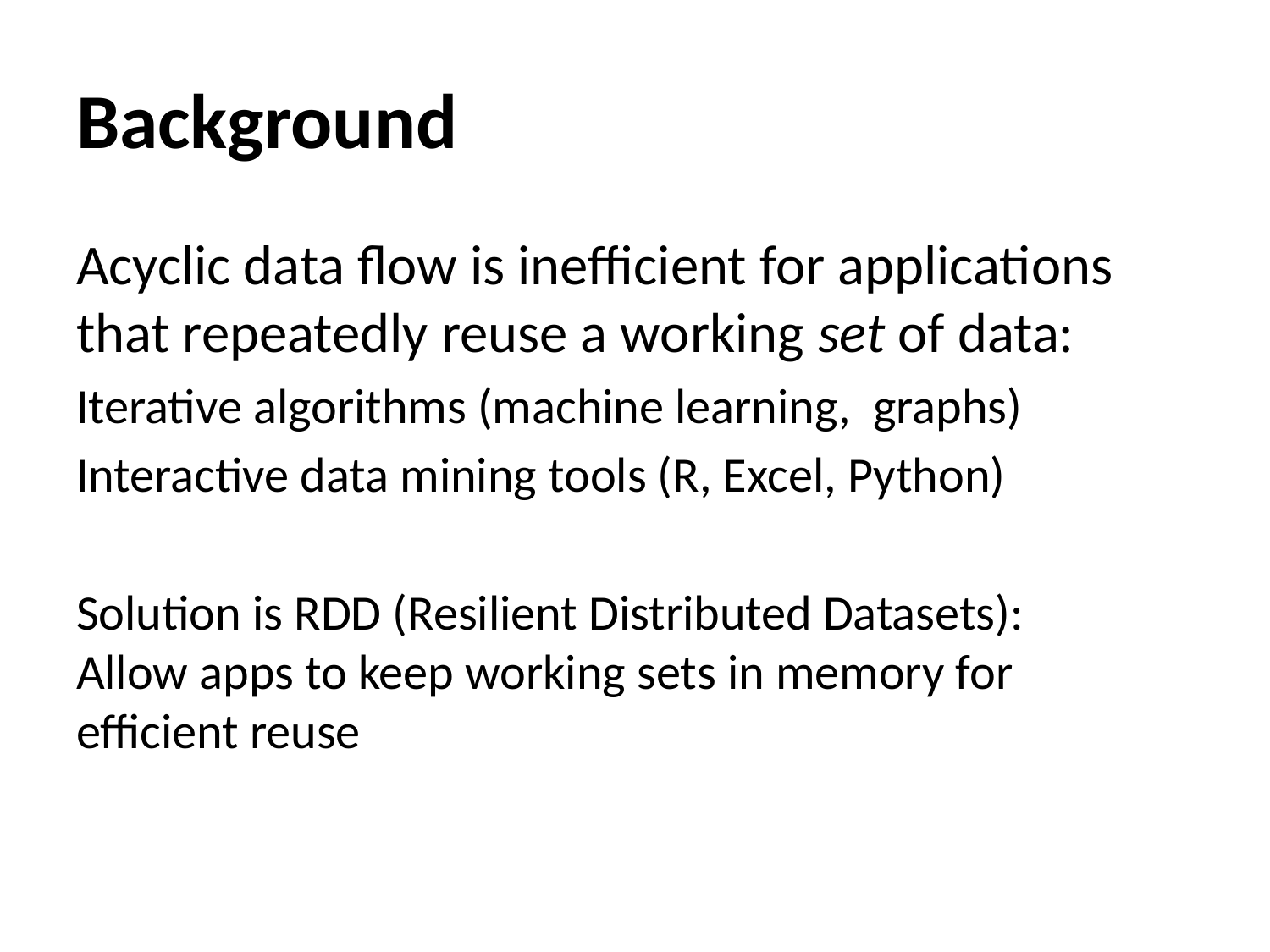

# Background
Acyclic data flow is inefficient for applications that repeatedly reuse a working set of data:
Iterative algorithms (machine learning,  graphs)
Interactive data mining tools (R, Excel, Python)

Solution is RDD (Resilient Distributed Datasets):
Allow apps to keep working sets in memory for efficient reuse